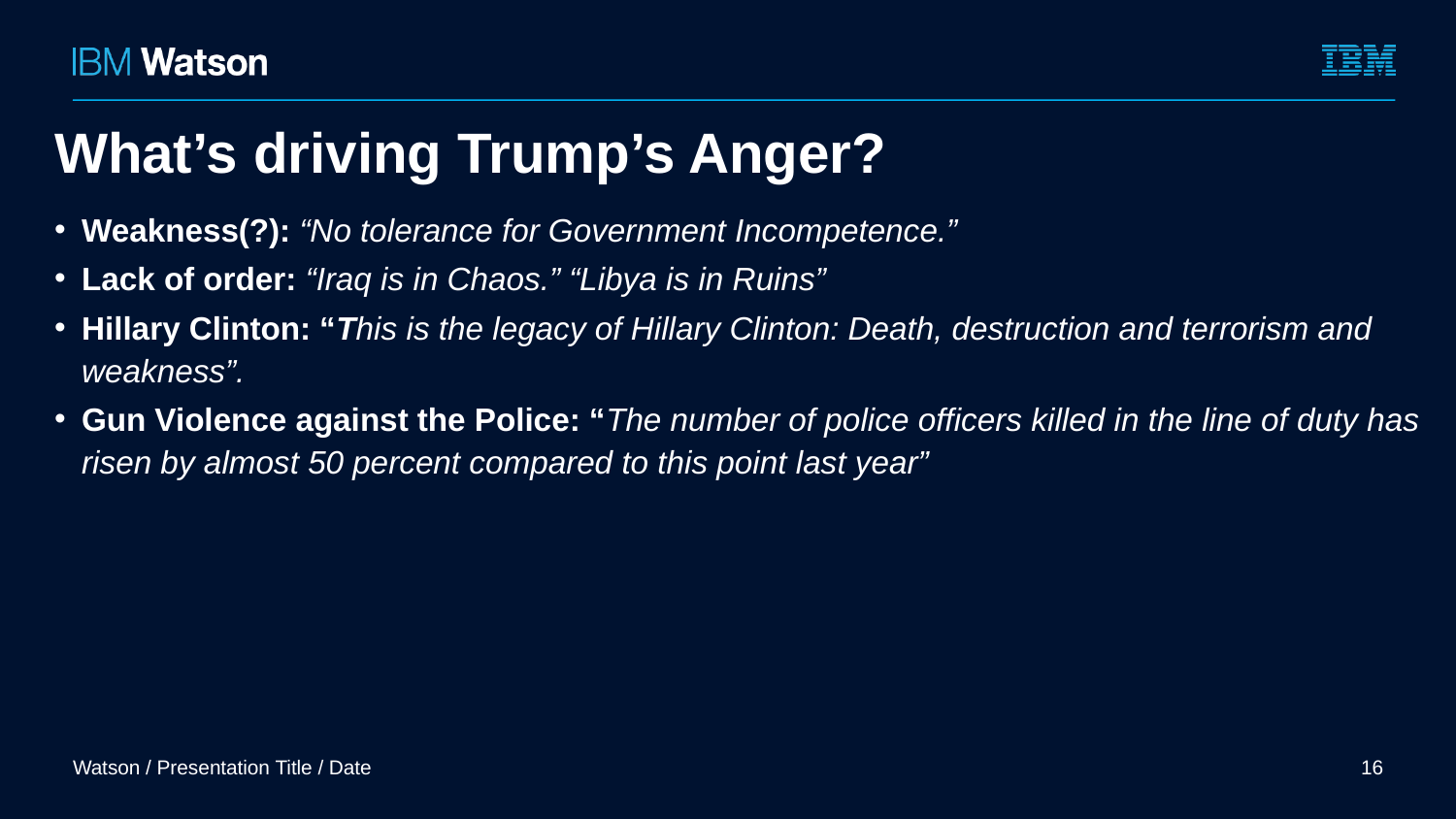

What’s driving Trump’s Anger?
Weakness(?): “No tolerance for Government Incompetence.”
Lack of order: “Iraq is in Chaos.” “Libya is in Ruins”
Hillary Clinton: “This is the legacy of Hillary Clinton: Death, destruction and terrorism and weakness”.
Gun Violence against the Police: “The number of police officers killed in the line of duty has risen by almost 50 percent compared to this point last year”

Watson / Presentation Title / Date
16